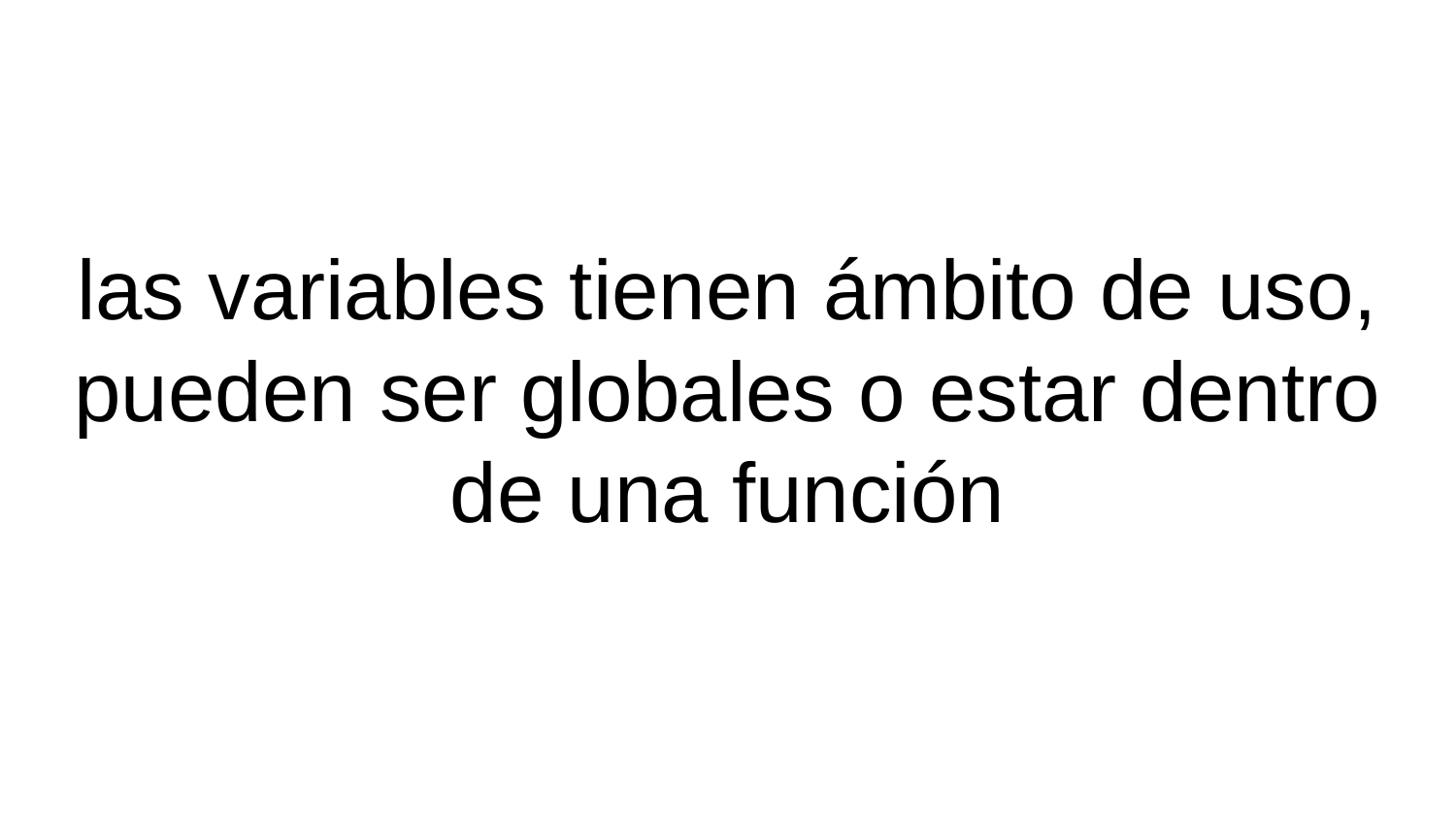

# las variables tienen ámbito de uso, pueden ser globales o estar dentro de una función